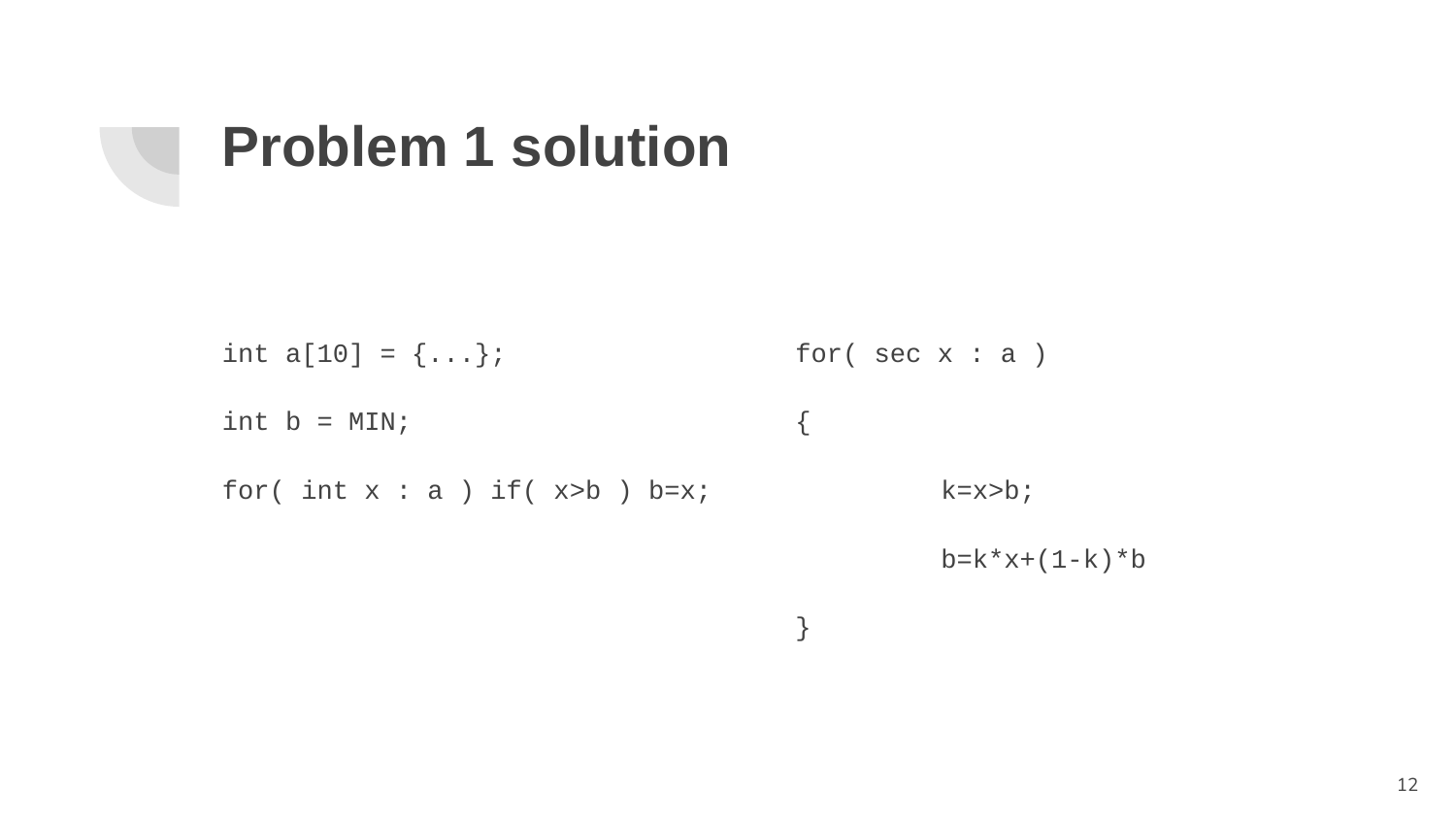

# Problem 1 solution
int a[10] = {...};
int b = MIN;
for( int x : a ) if( x>b ) b=x;
for( sec x : a )
{
	k=x>b;
	b=k*x+(1-k)*b
}
12